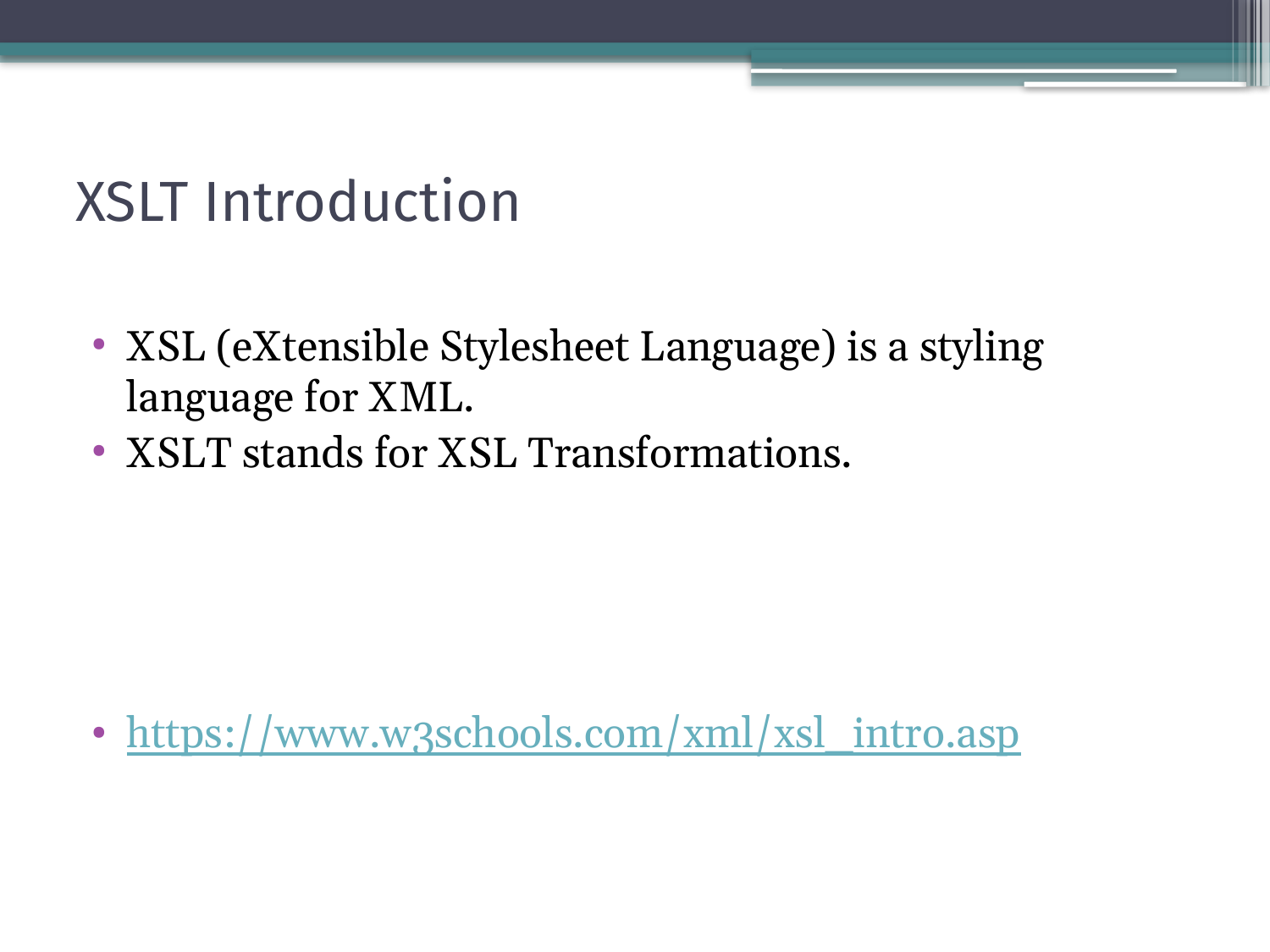

# XSLT Introduction
XSL (eXtensible Stylesheet Language) is a styling language for XML.
XSLT stands for XSL Transformations.

https://www.w3schools.com/xml/xsl_intro.asp